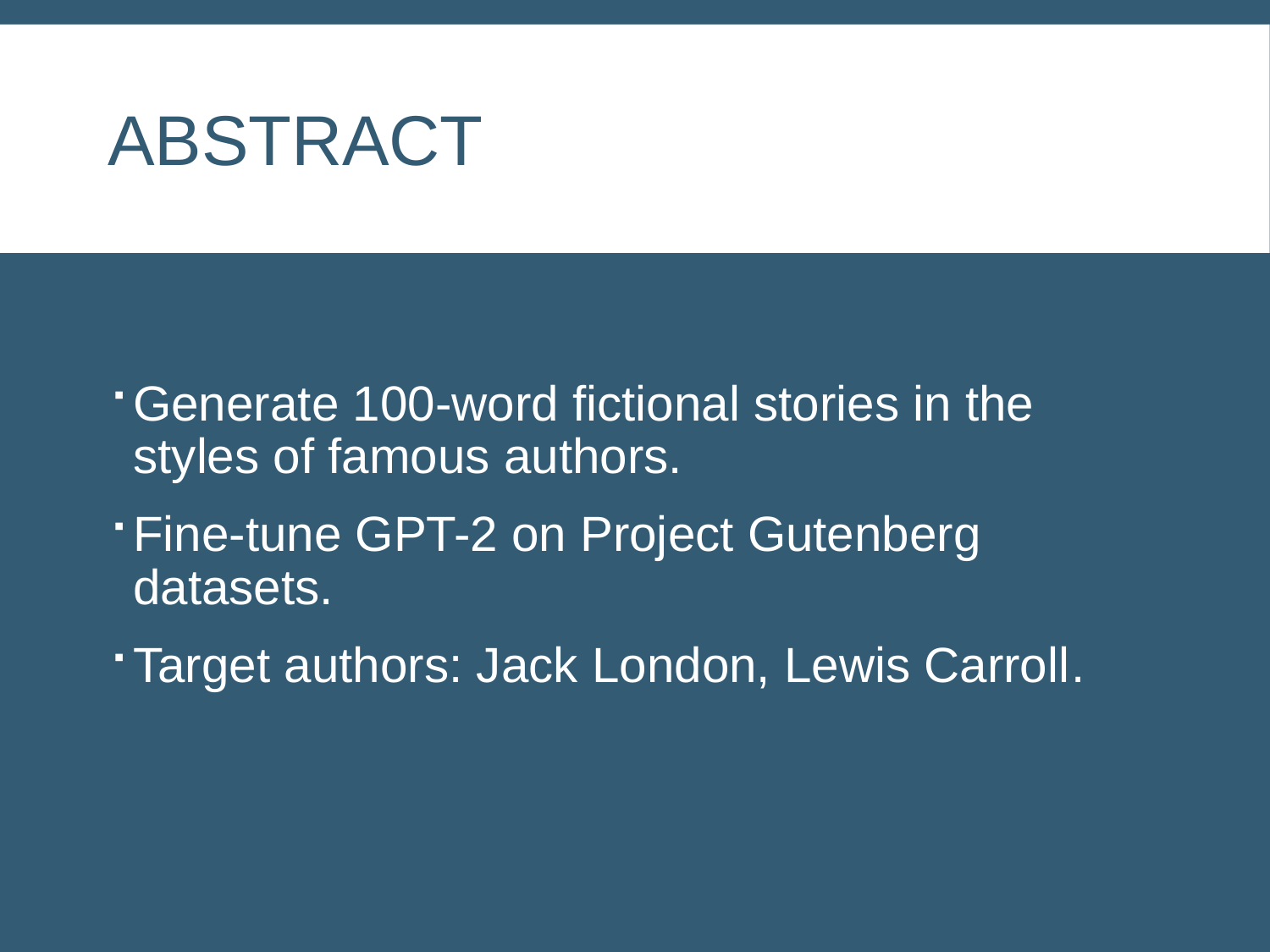

# Abstract

Generate 100-word fictional stories in the styles of famous authors.
Fine-tune GPT-2 on Project Gutenberg datasets.
Target authors: Jack London, Lewis Carroll.